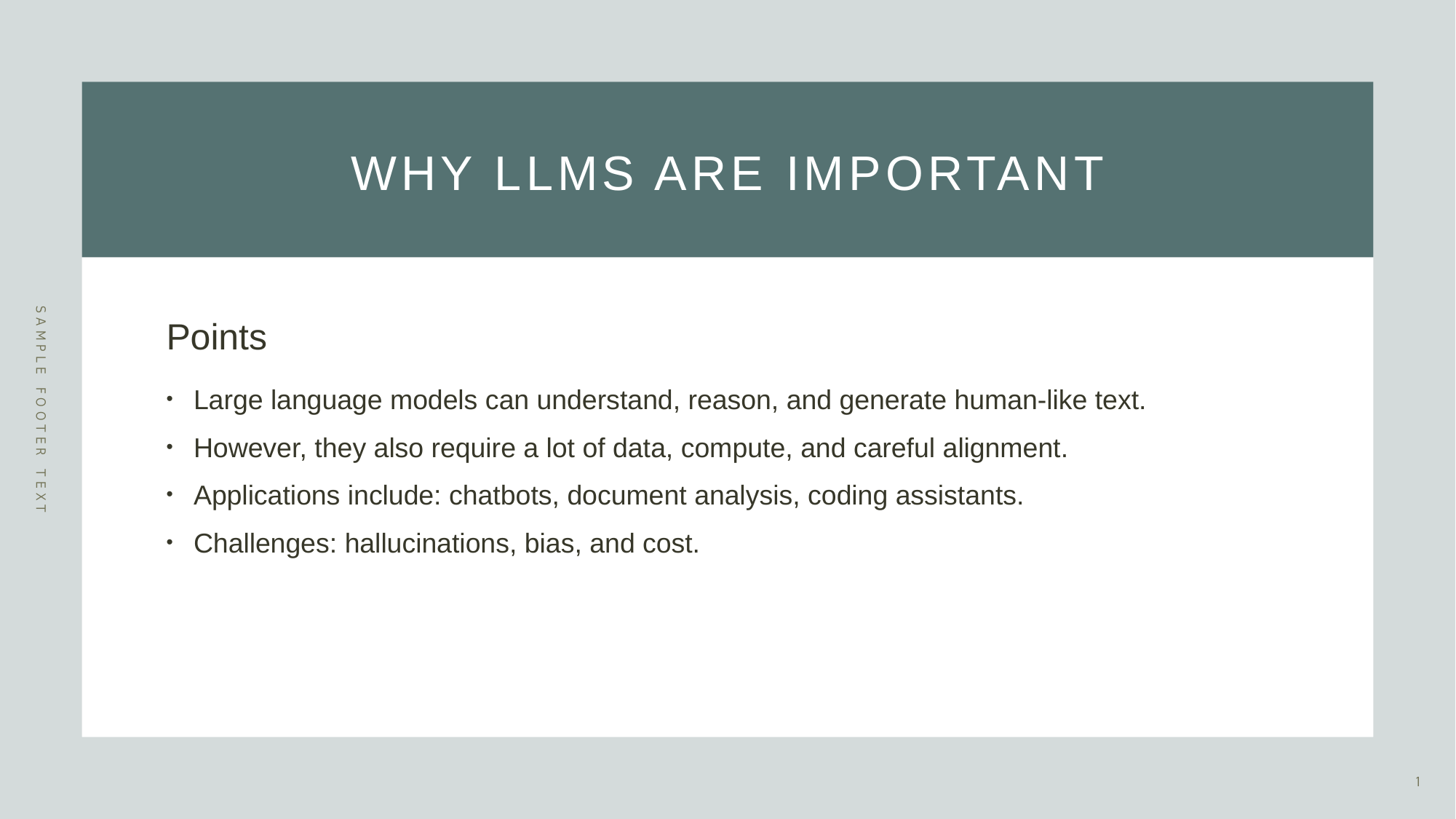

# Why LLMs are important
Points
Large language models can understand, reason, and generate human-like text.
However, they also require a lot of data, compute, and careful alignment.
Applications include: chatbots, document analysis, coding assistants.
Challenges: hallucinations, bias, and cost.
Sample Footer Text
1